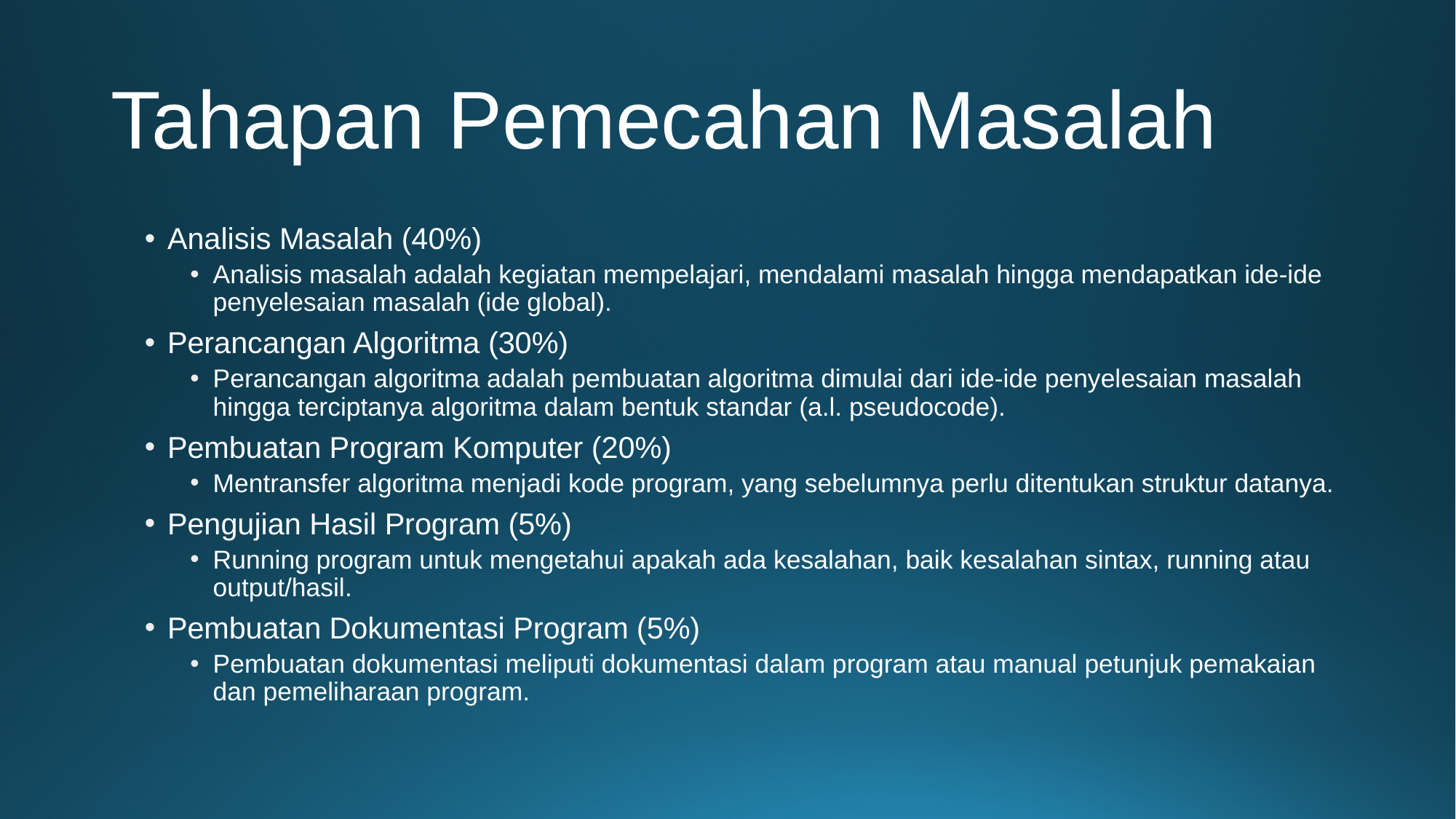

# Tahapan Pemecahan Masalah
Analisis Masalah (40%)
Analisis masalah adalah kegiatan mempelajari, mendalami masalah hingga mendapatkan ide-ide penyelesaian masalah (ide global).
Perancangan Algoritma (30%)
Perancangan algoritma adalah pembuatan algoritma dimulai dari ide-ide penyelesaian masalah hingga terciptanya algoritma dalam bentuk standar (a.l. pseudocode).
Pembuatan Program Komputer (20%)
Mentransfer algoritma menjadi kode program, yang sebelumnya perlu ditentukan struktur datanya.
Pengujian Hasil Program (5%)
Running program untuk mengetahui apakah ada kesalahan, baik kesalahan sintax, running atau output/hasil.
Pembuatan Dokumentasi Program (5%)
Pembuatan dokumentasi meliputi dokumentasi dalam program atau manual petunjuk pemakaian dan pemeliharaan program.